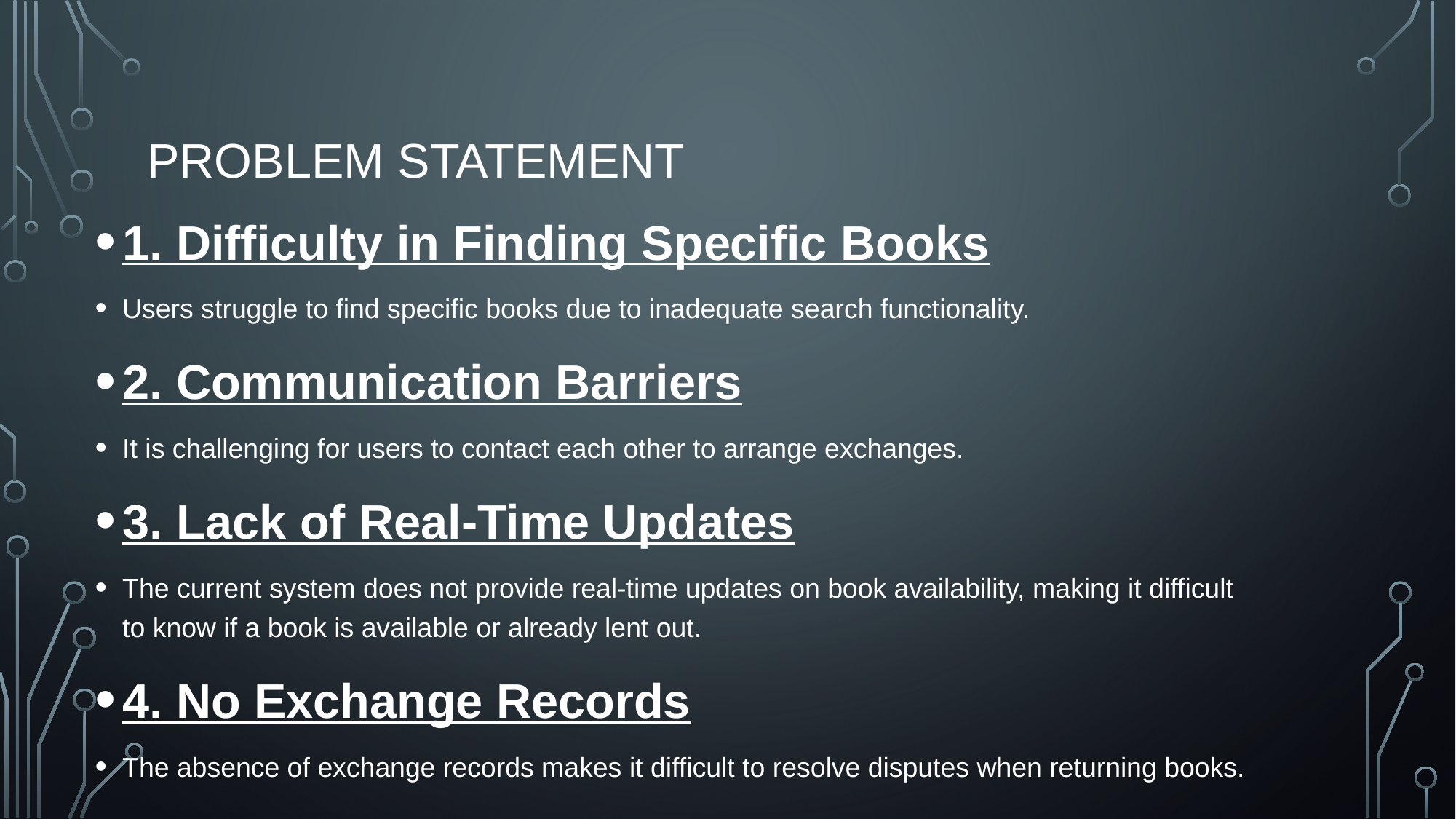

# PROBLEM STATEMENT
1. Difficulty in Finding Specific Books
Users struggle to find specific books due to inadequate search functionality.
2. Communication Barriers
It is challenging for users to contact each other to arrange exchanges.
3. Lack of Real-Time Updates
The current system does not provide real-time updates on book availability, making it difficult to know if a book is available or already lent out.
4. No Exchange Records
The absence of exchange records makes it difficult to resolve disputes when returning books.